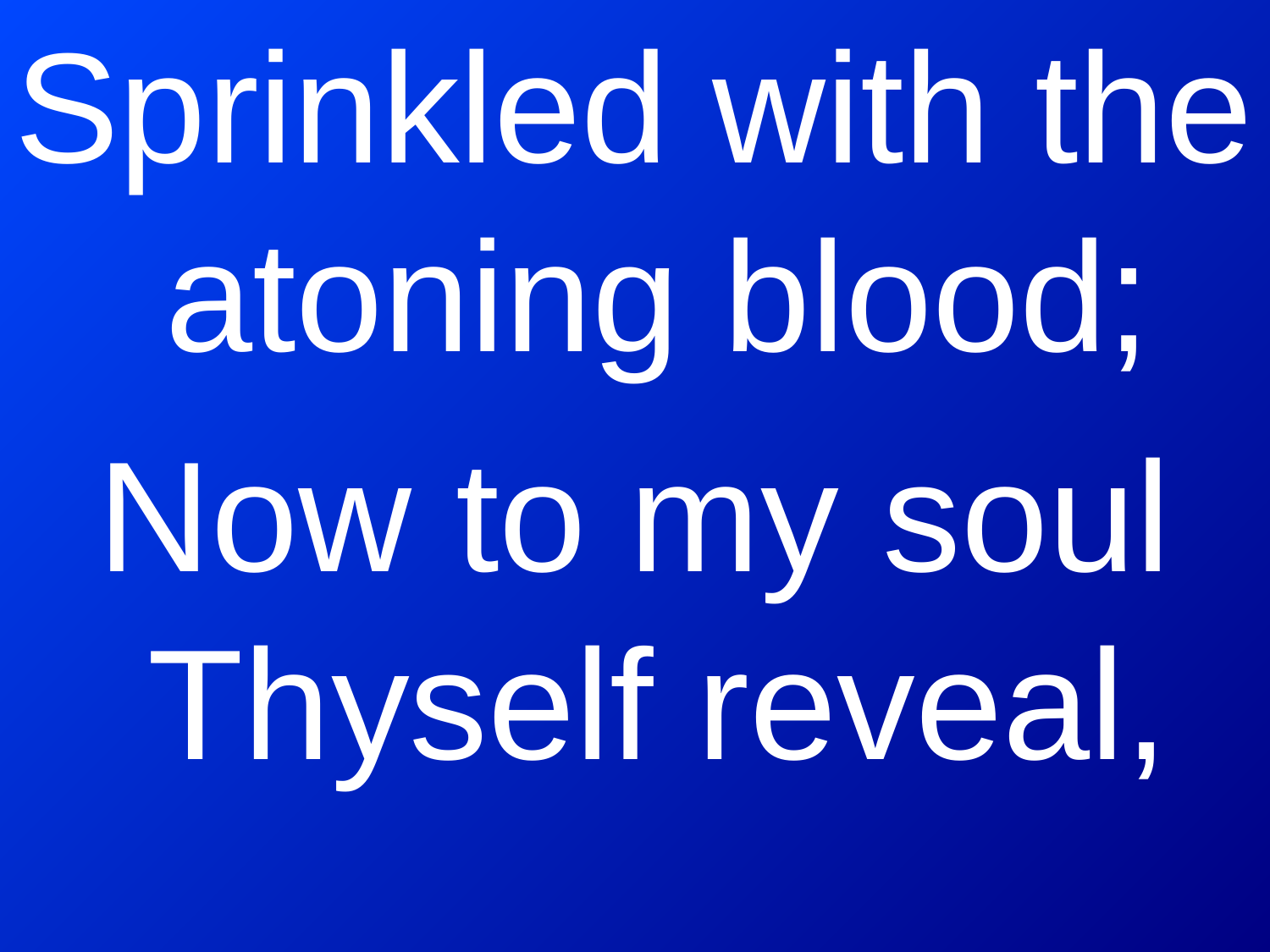

Sprinkled with the atoning blood;
Now to my soul Thyself reveal,